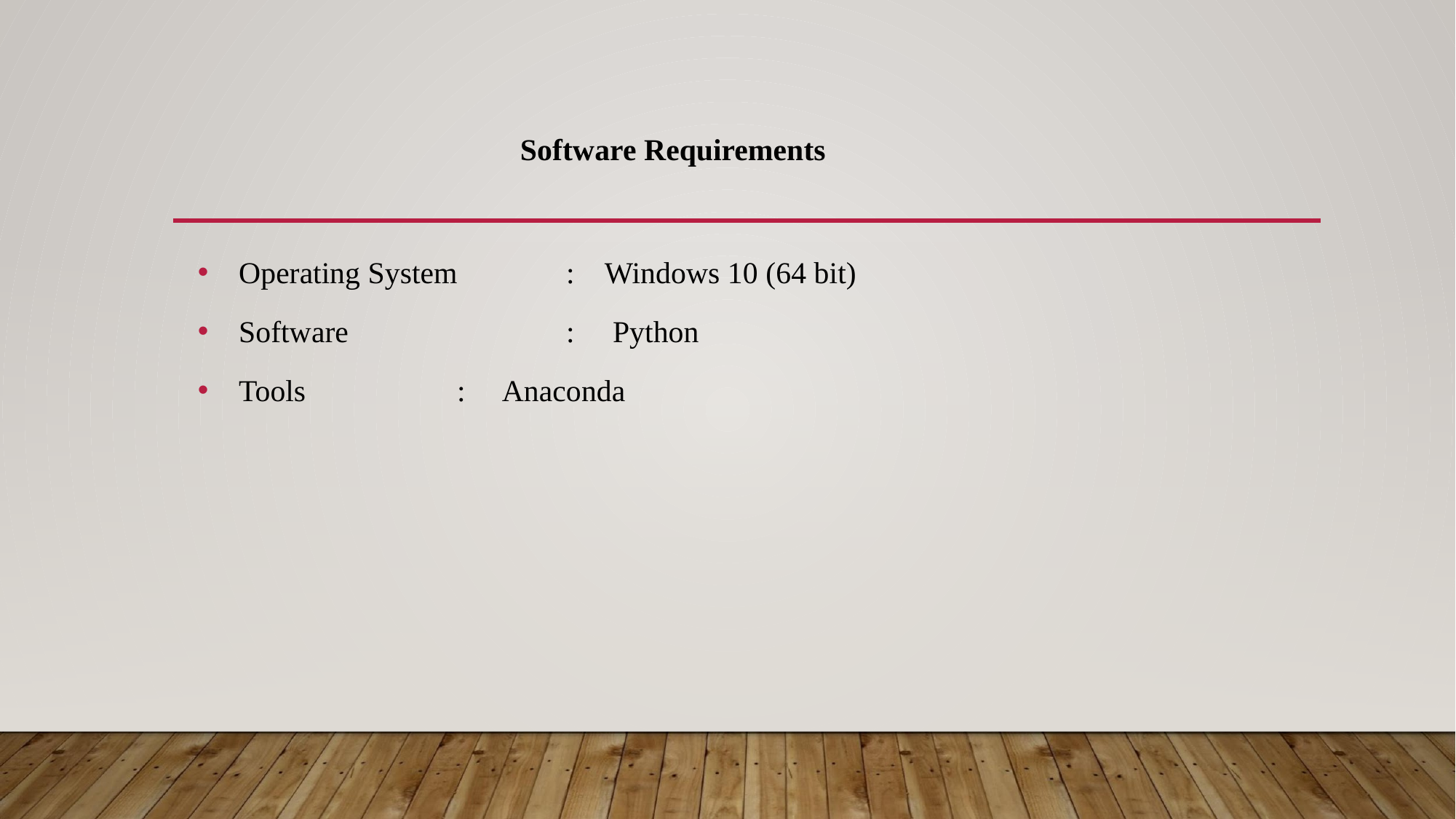

# Software Requirements
Operating System	:    Windows 10 (64 bit)
Software		:     Python
Tools 		:     Anaconda